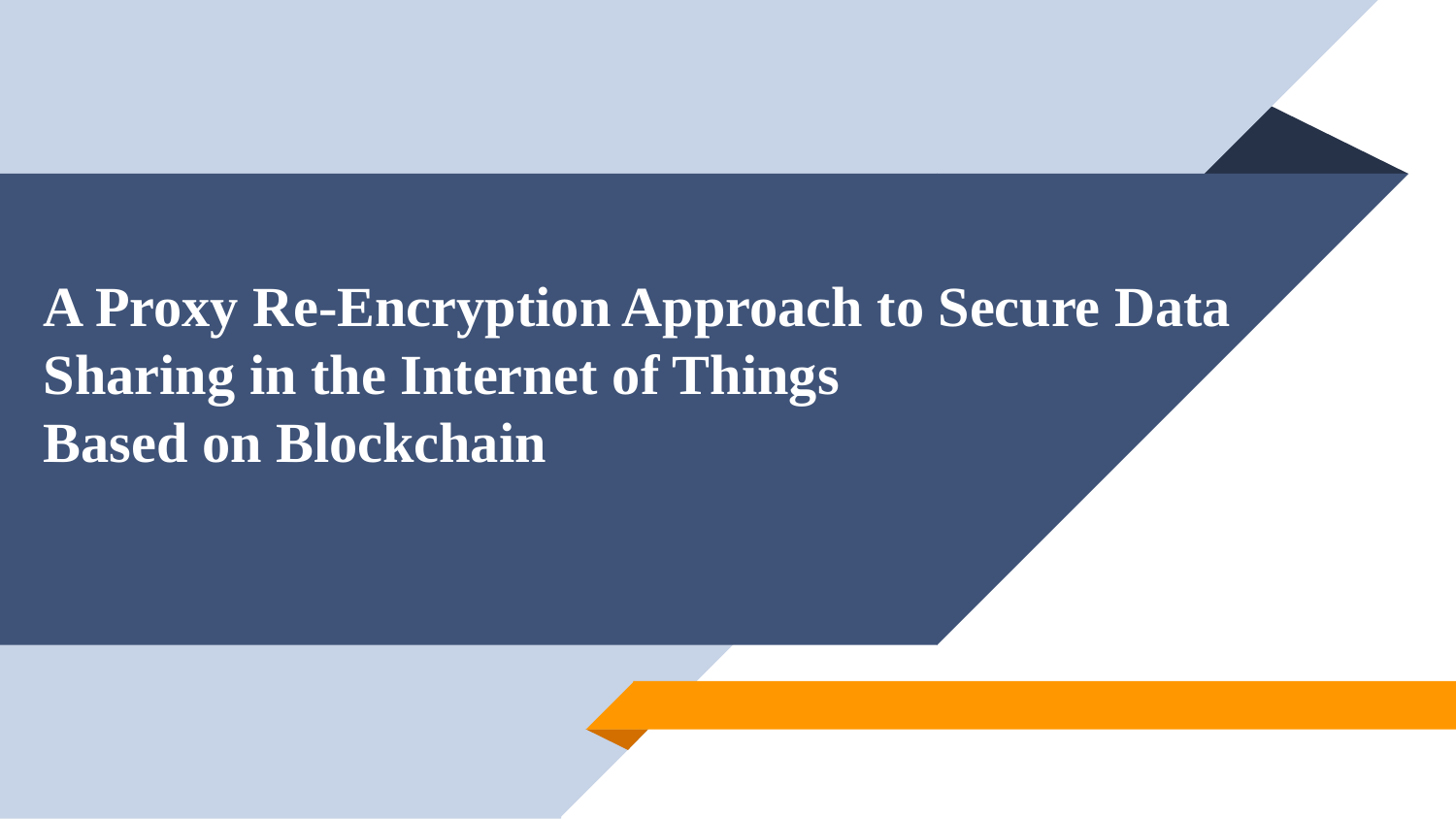

# A Proxy Re-Encryption Approach to Secure Data Sharing in the Internet of Things Based on Blockchain